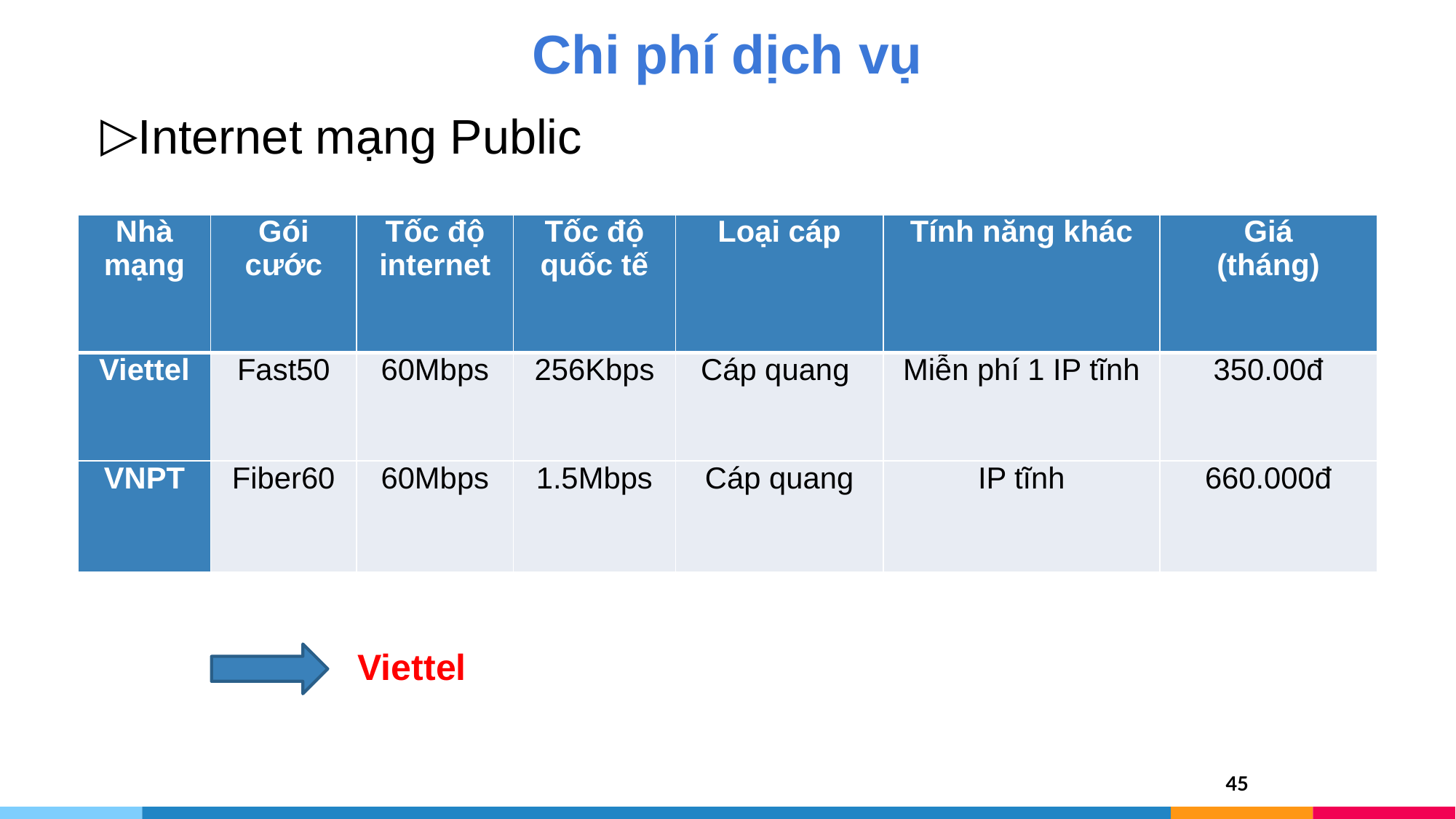

# Chi phí dịch vụ
Internet mạng Public
| Nhà mạng | Gói cước | Tốc độ internet | Tốc độ quốc tế | Loại cáp | Tính năng khác | Giá (tháng) |
| --- | --- | --- | --- | --- | --- | --- |
| Viettel | Fast50 | 60Mbps | 256Kbps | Cáp quang | Miễn phí 1 IP tĩnh | 350.00đ |
| VNPT | Fiber60 | 60Mbps | 1.5Mbps | Cáp quang | IP tĩnh | 660.000đ |
Viettel

45